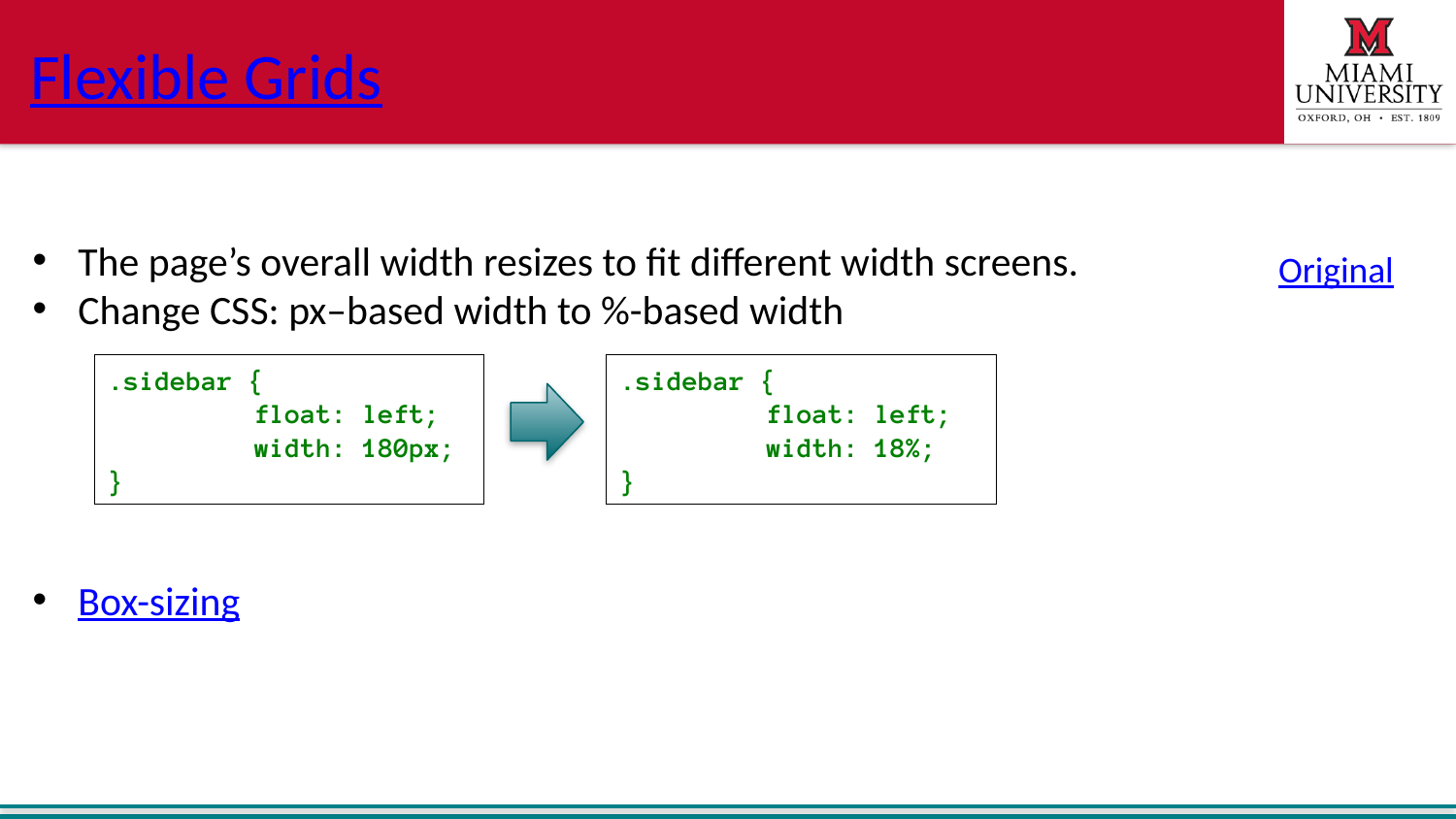

# Flexible Grids
The page’s overall width resizes to fit different width screens.
Change CSS: px–based width to %-based width

Box-sizing

Original
.sidebar {
	float: left;
	width: 18%;
}
.sidebar {
	float: left;
	width: 180px;
}